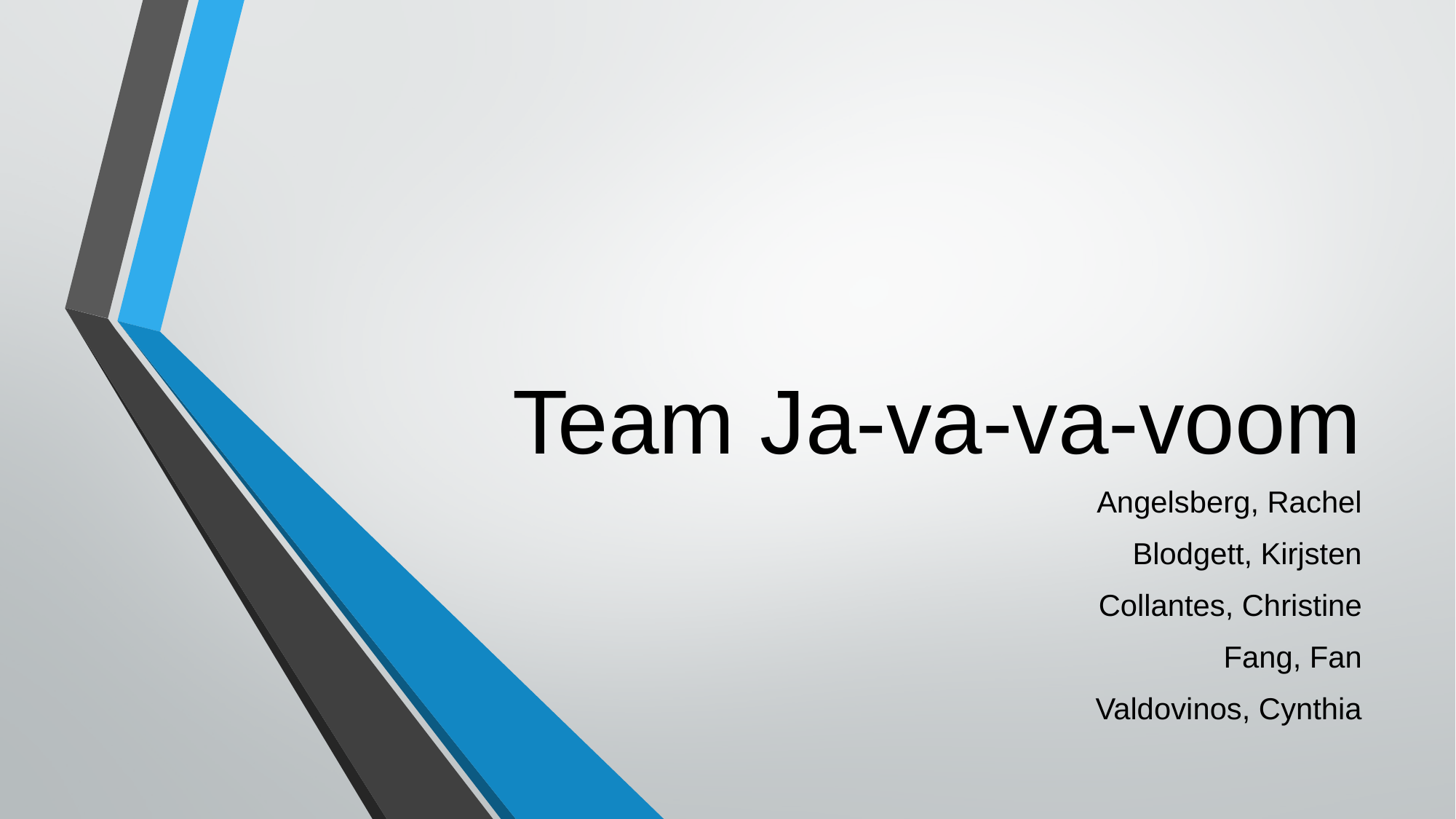

# Team Ja-va-va-voom
Angelsberg, Rachel
Blodgett, Kirjsten
Collantes, Christine
Fang, Fan
Valdovinos, Cynthia